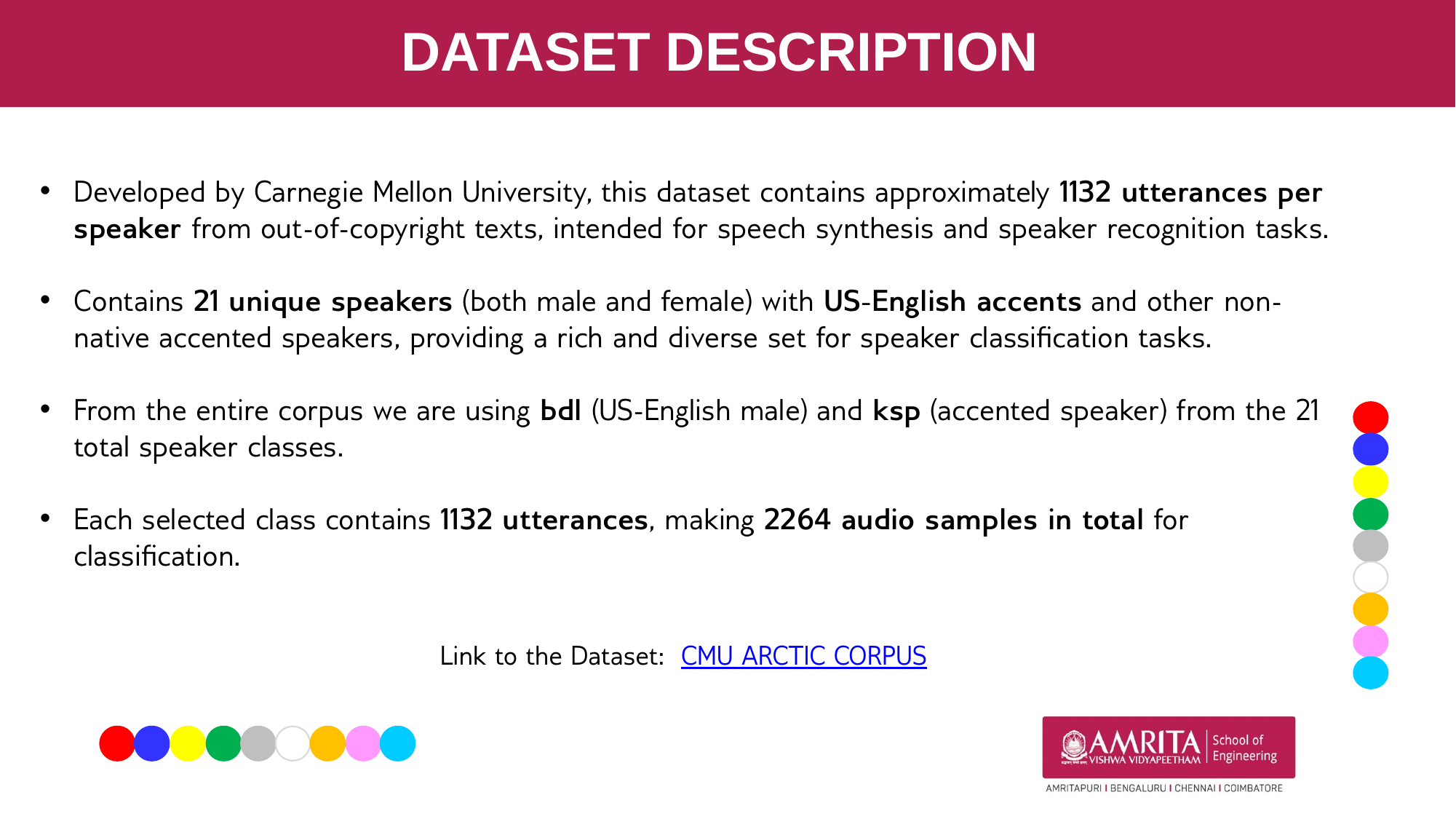

# DATASET DESCRIPTION

Developed by Carnegie Mellon University, this dataset contains approximately 1132 utterances per speaker from out-of-copyright texts, intended for speech synthesis and speaker recognition tasks.

Contains 21 unique speakers (both male and female) with US-English accents and other non-native accented speakers, providing a rich and diverse set for speaker classification tasks.

From the entire corpus we are using bdl (US-English male) and ksp (accented speaker) from the 21 total speaker classes.

Each selected class contains 1132 utterances, making 2264 audio samples in total for classification.

Link to the Dataset:  CMU ARCTIC CORPUS